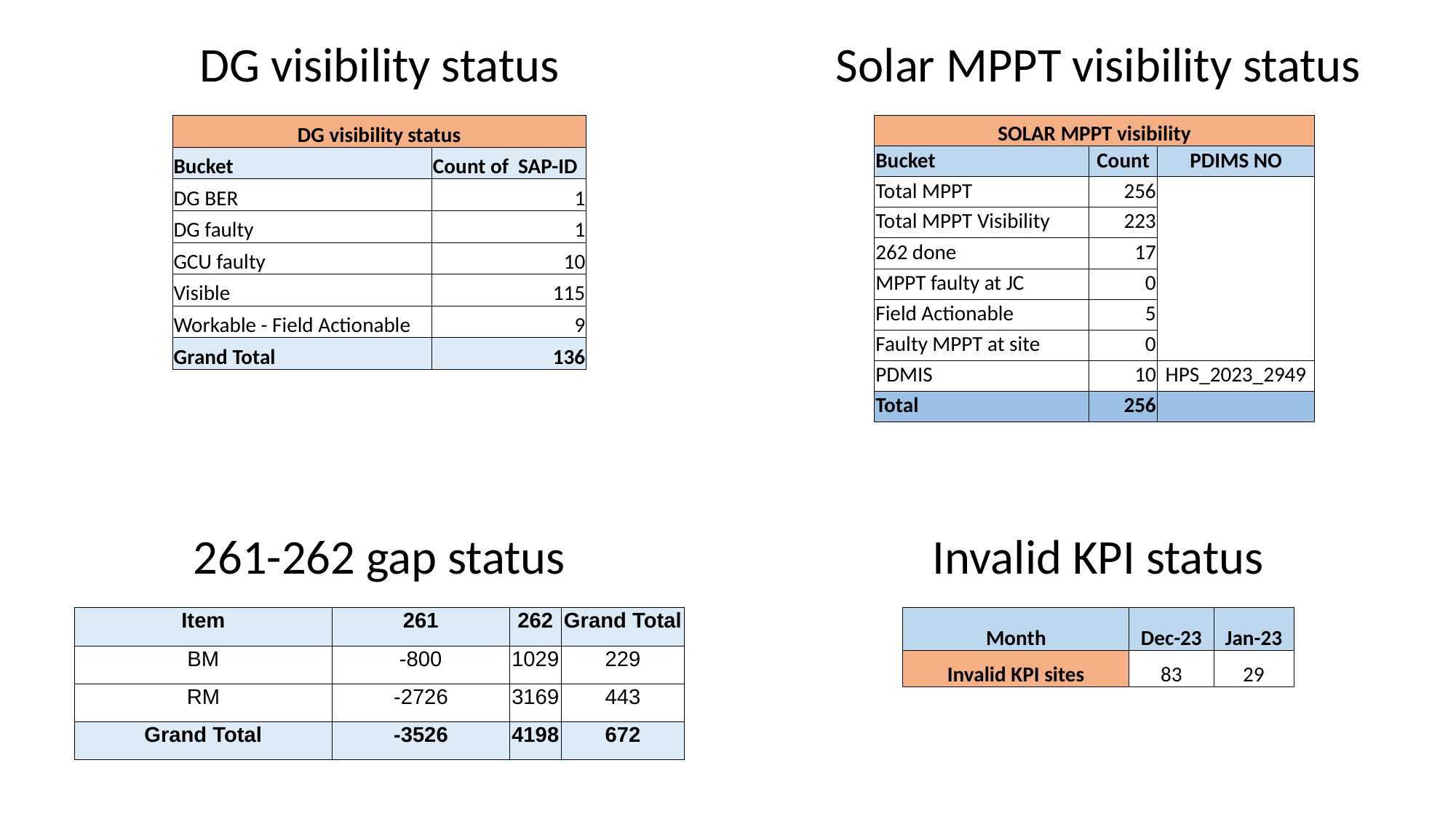

# DG visibility status
Solar MPPT visibility status
| DG visibility status |  |
| --- | --- |
| Bucket | Count of SAP-ID |
| DG BER | 1 |
| DG faulty | 1 |
| GCU faulty | 10 |
| Visible | 115 |
| Workable - Field Actionable | 9 |
| Grand Total | 136 |
| SOLAR MPPT visibility |  |  |
| --- | --- | --- |
| Bucket | Count | PDIMS NO |
| Total MPPT | 256 |  |
| Total MPPT Visibility | 223 |  |
| 262 done | 17 |  |
| MPPT faulty at JC | 0 |  |
| Field Actionable | 5 |  |
| Faulty MPPT at site | 0 |  |
| PDMIS | 10 | HPS\_2023\_2949 |
| Total | 256 |  |
261-262 gap status
Invalid KPI status
| Item | 261 | 262 | Grand Total |
| --- | --- | --- | --- |
| BM | -800 | 1029 | 229 |
| RM | -2726 | 3169 | 443 |
| Grand Total | -3526 | 4198 | 672 |
| Month | Dec-23 | Jan-23 |
| --- | --- | --- |
| Invalid KPI sites | 83 | 29 |